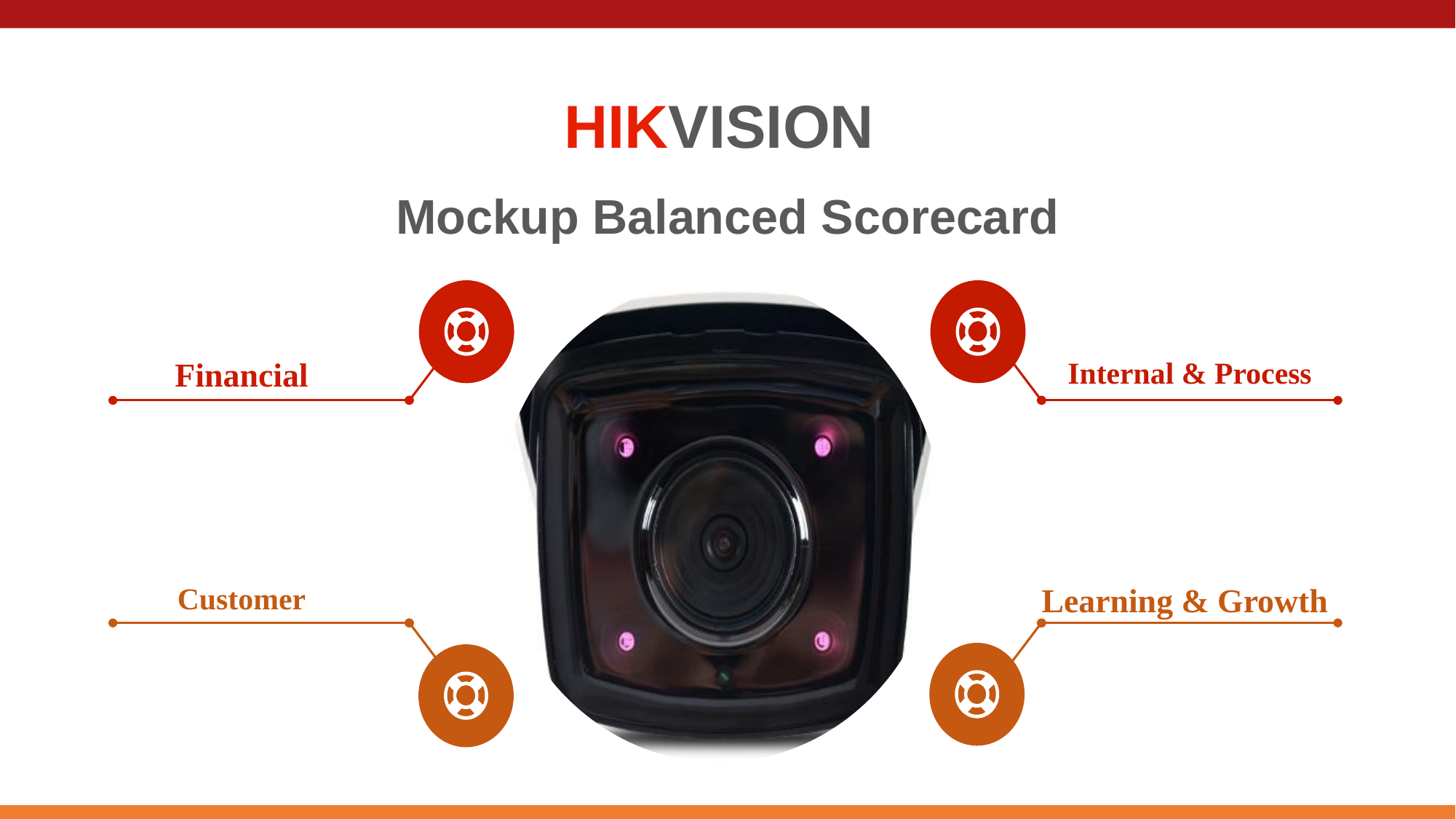

HIKVISION

Mockup Balanced Scorecard

Financial
Internal & Process

Customer
Learning & Growth